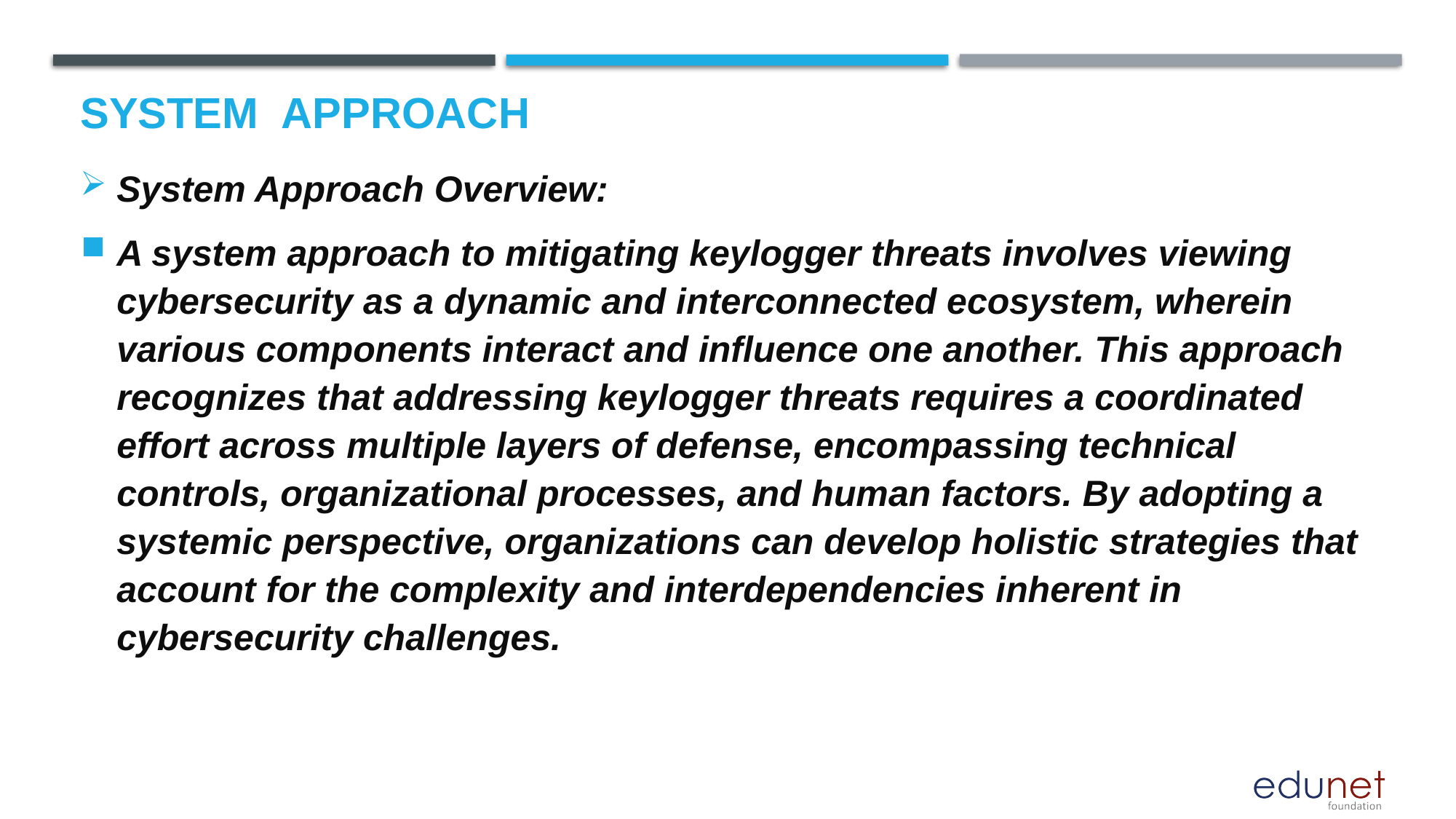

# System  Approach
System Approach Overview:
A system approach to mitigating keylogger threats involves viewing cybersecurity as a dynamic and interconnected ecosystem, wherein various components interact and influence one another. This approach recognizes that addressing keylogger threats requires a coordinated effort across multiple layers of defense, encompassing technical controls, organizational processes, and human factors. By adopting a systemic perspective, organizations can develop holistic strategies that account for the complexity and interdependencies inherent in cybersecurity challenges.